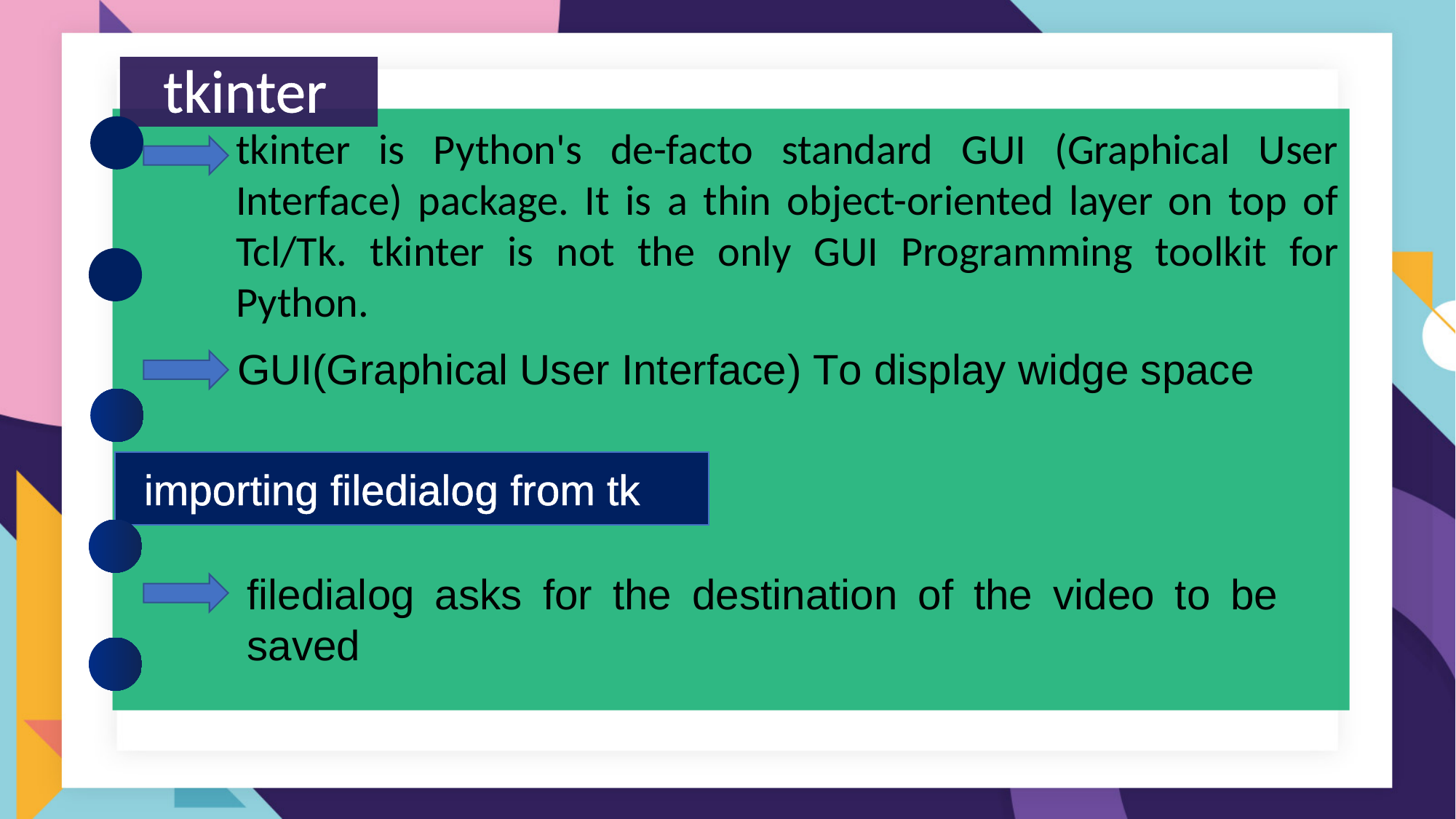

tkinter

tkinter is Python's de-facto standard GUI (Graphical User Interface) package. It is a thin object-oriented layer on top of Tcl/Tk. tkinter is not the only GUI Programming toolkit for Python.

GUI(Graphical User Interface) To display widge space

importing filedialog from tk​

filedialog asks for the destination of the video to be saved​